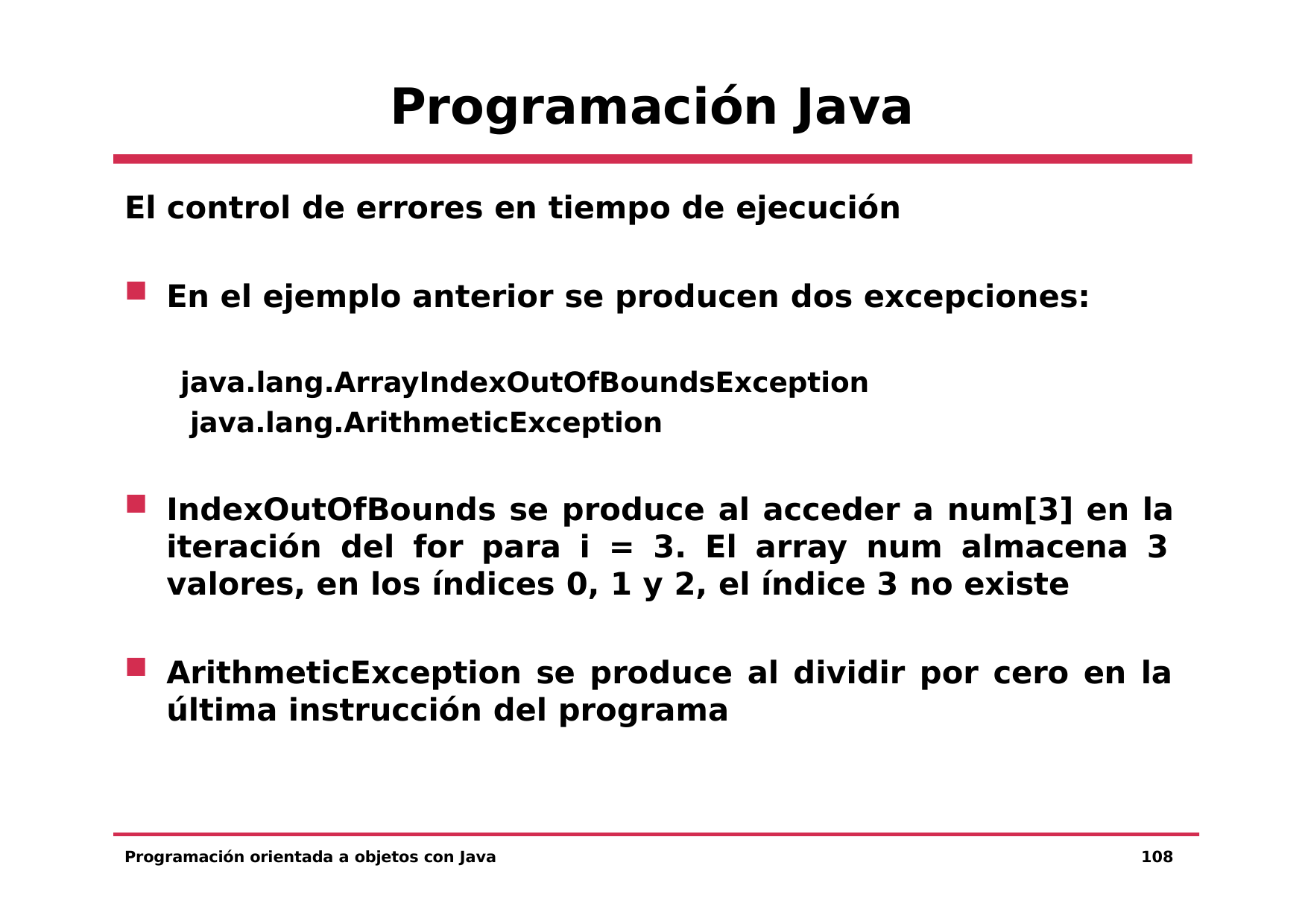

# Programación Java
El control de errores en tiempo de ejecución

En el ejemplo anterior se producen dos excepciones:

java.lang.ArrayIndexOutOfBoundsException  java.lang.ArithmeticException

IndexOutOfBounds se produce al acceder a num[3] en la  iteración del for para i = 3. El array num almacena 3  valores, en los índices 0, 1 y 2, el índice 3 no existe

ArithmeticException se produce al dividir por cero en la  última instrucción del programa
Programación orientada a objetos con Java
108